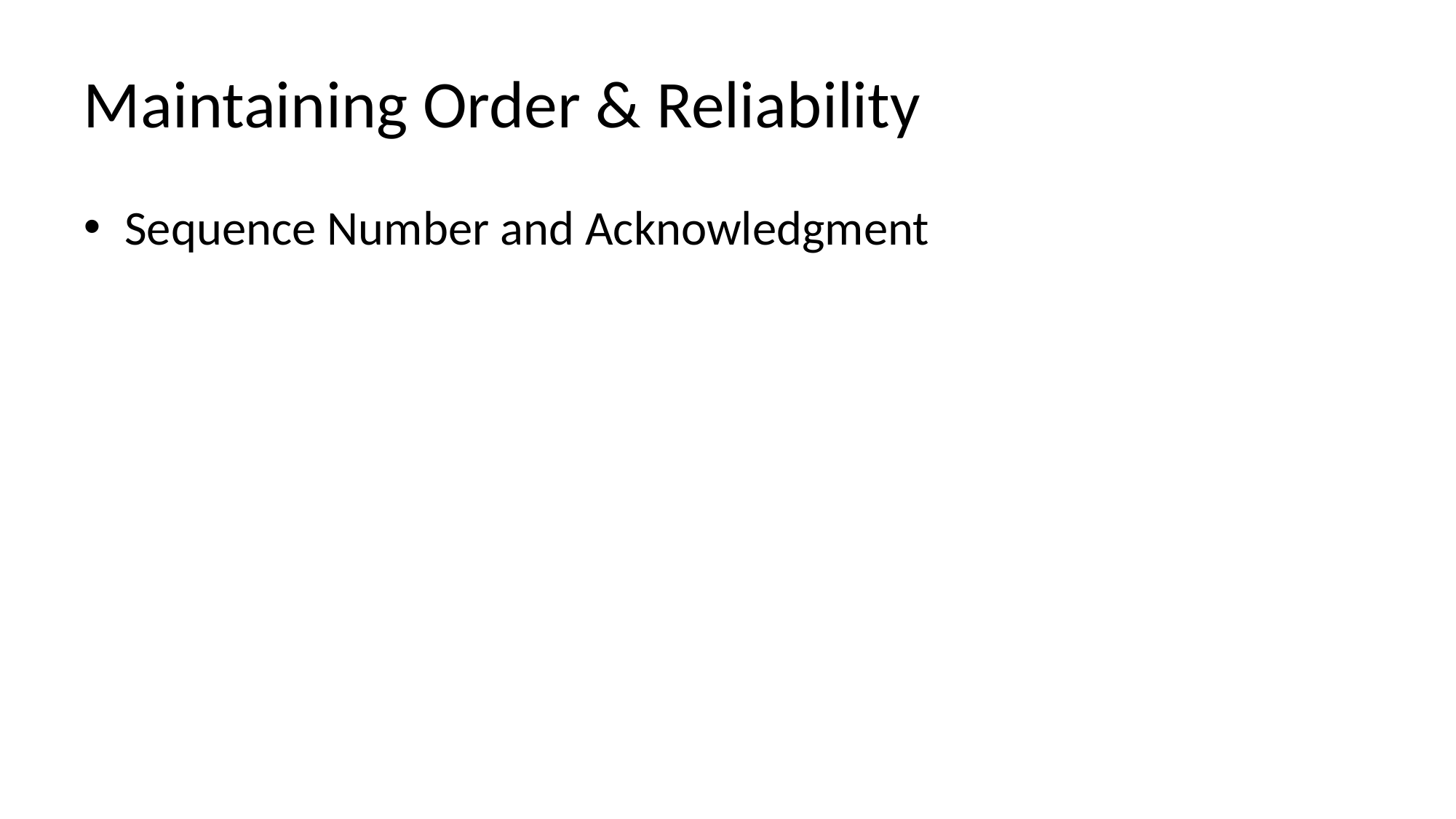

# Maintaining Order & Reliability
Sequence Number and Acknowledgment